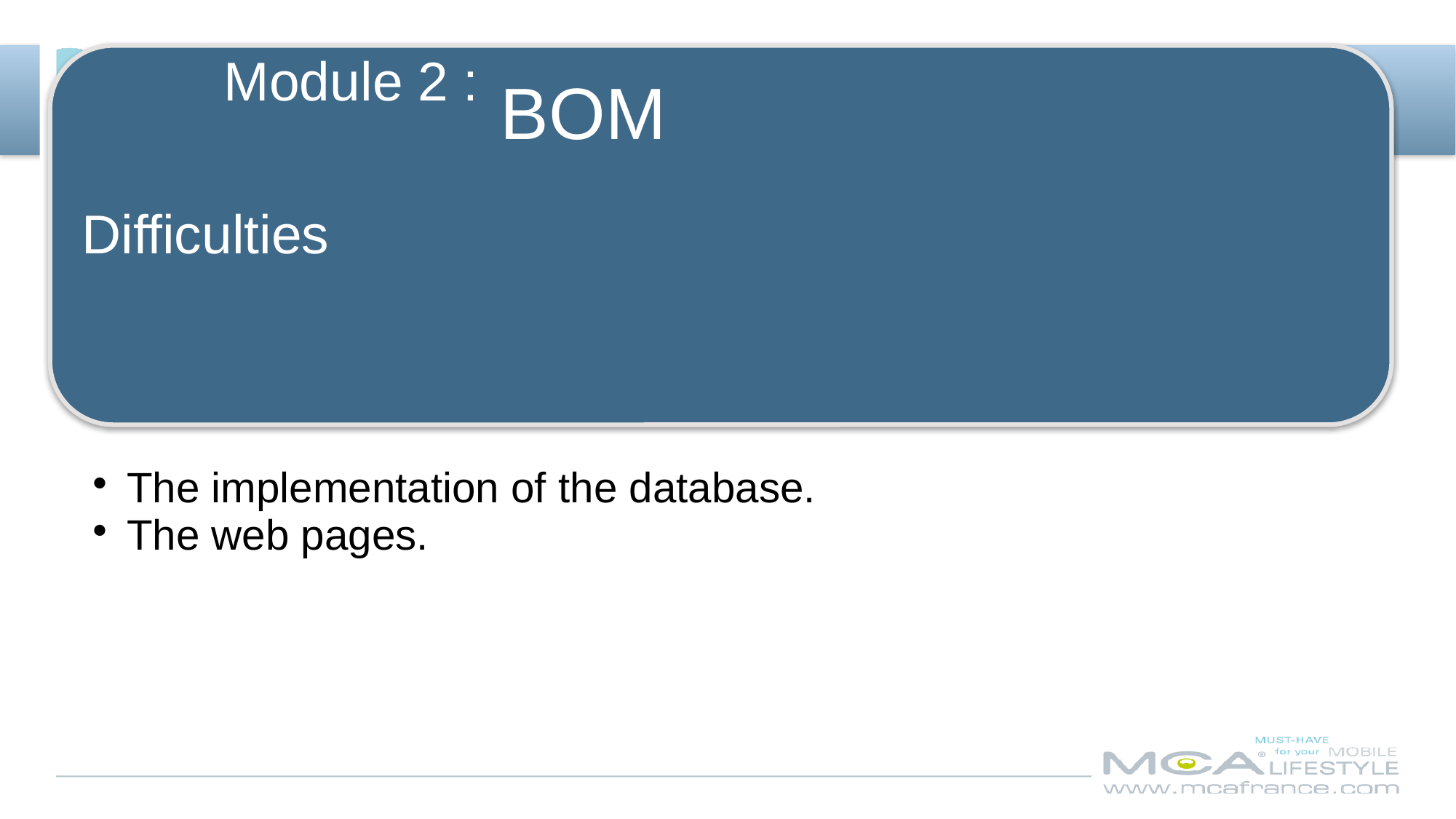

Difficulties
The implementation of the database.
The web pages.
Module 2 :
BOM